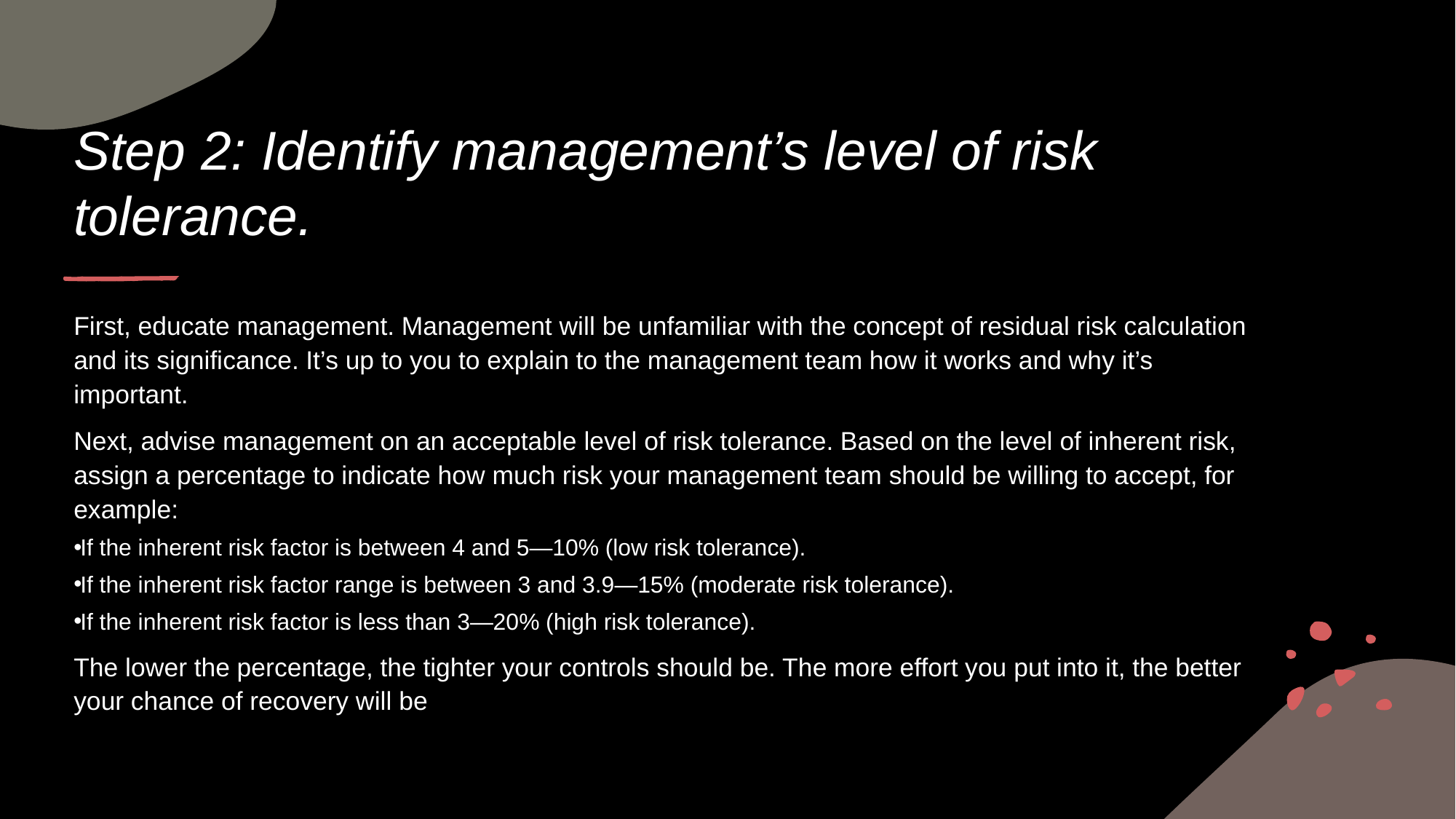

# Step 2: Identify management’s level of risk tolerance.
First, educate management. Management will be unfamiliar with the concept of residual risk calculation and its significance. It’s up to you to explain to the management team how it works and why it’s important.
Next, advise management on an acceptable level of risk tolerance. Based on the level of inherent risk, assign a percentage to indicate how much risk your management team should be willing to accept, for example:
If the inherent risk factor is between 4 and 5—10% (low risk tolerance).
If the inherent risk factor range is between 3 and 3.9—15% (moderate risk tolerance).
If the inherent risk factor is less than 3—20% (high risk tolerance).
The lower the percentage, the tighter your controls should be. The more effort you put into it, the better your chance of recovery will be